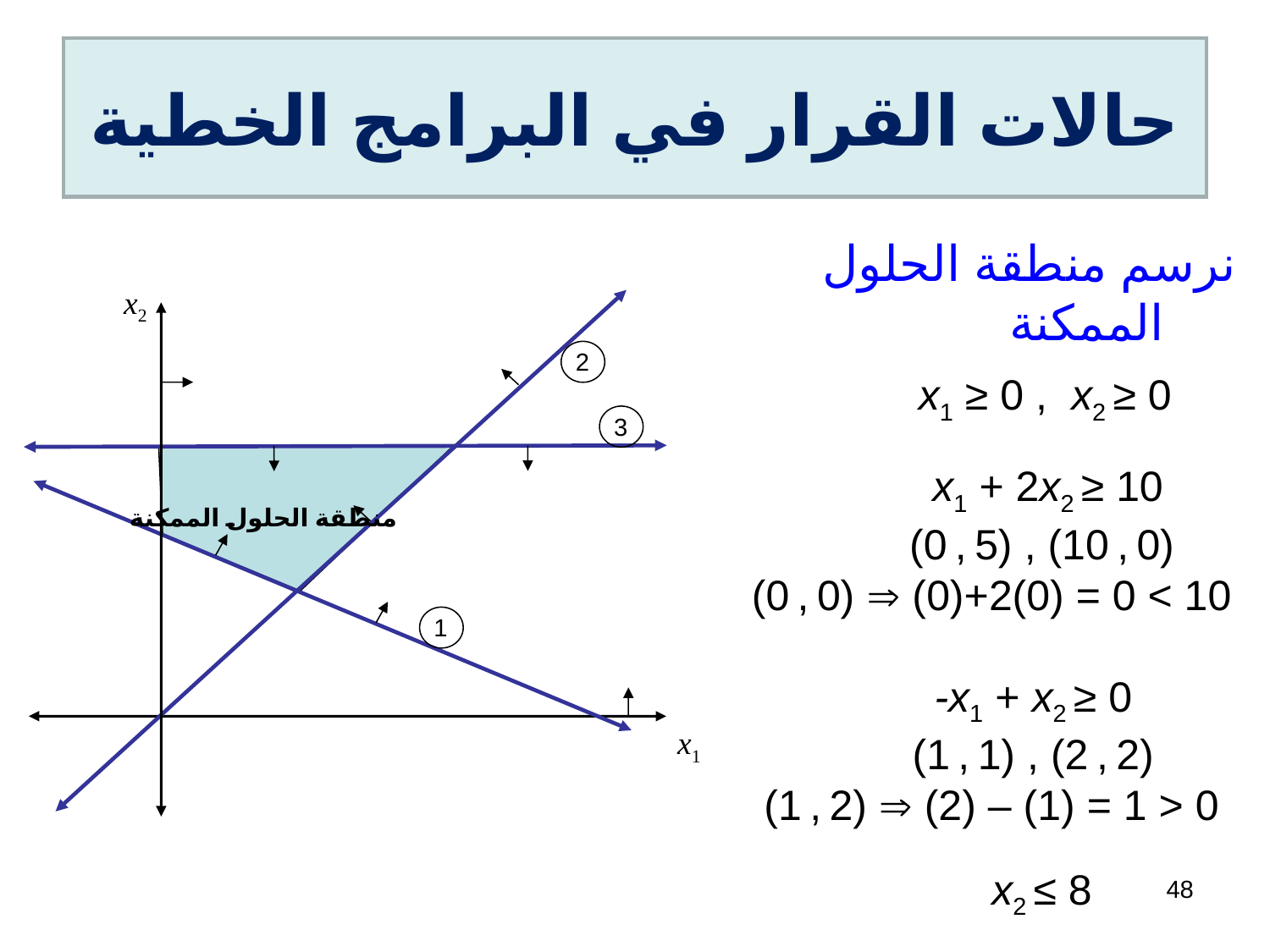

# حالات القرار في البرامج الخطية
نرسم منطقة الحلول الممكنة

         x1 ≥ 0 ,  x2 ≥ 0

 x1 + 2x2 ≥ 10
(0 , 5) , (10 , 0)
(0 , 0) ⇒ (0)+2(0) = 0 < 10

       -x1 + x2 ≥ 0
       (1 , 1) , (2 , 2)
(1 , 2) ⇒ (2) – (1) = 1 > 0

x2 ≤ 8
x2

2

3

منطقة الحلول الممكنة

1

x1
48